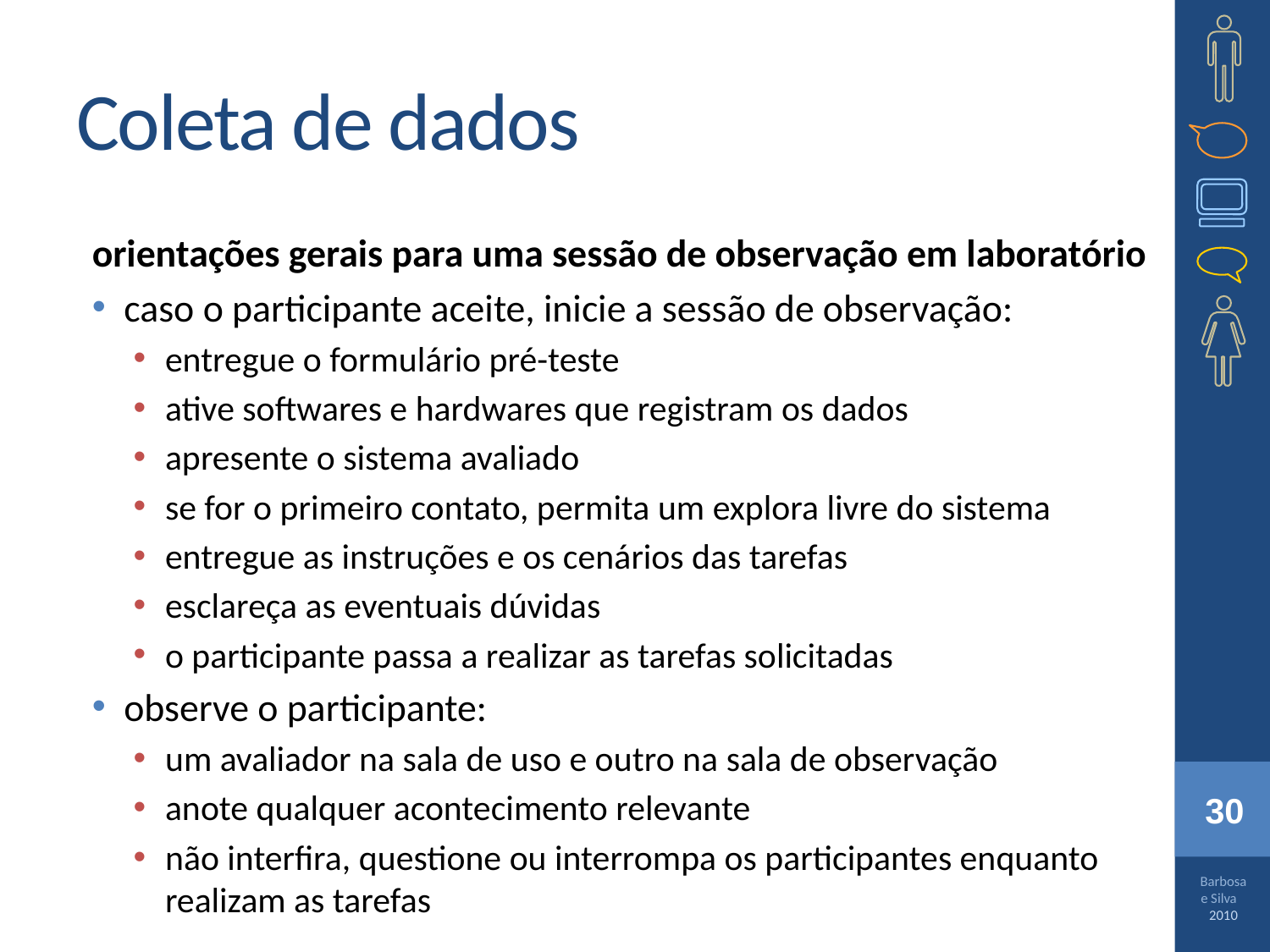

# Coleta de dados
orientações gerais para uma sessão de observação em laboratório
caso o participante aceite, inicie a sessão de observação:
entregue o formulário pré-teste
ative softwares e hardwares que registram os dados
apresente o sistema avaliado
se for o primeiro contato, permita um explora livre do sistema
entregue as instruções e os cenários das tarefas
esclareça as eventuais dúvidas
o participante passa a realizar as tarefas solicitadas
observe o participante:
um avaliador na sala de uso e outro na sala de observação
anote qualquer acontecimento relevante
não interfira, questione ou interrompa os participantes enquanto realizam as tarefas